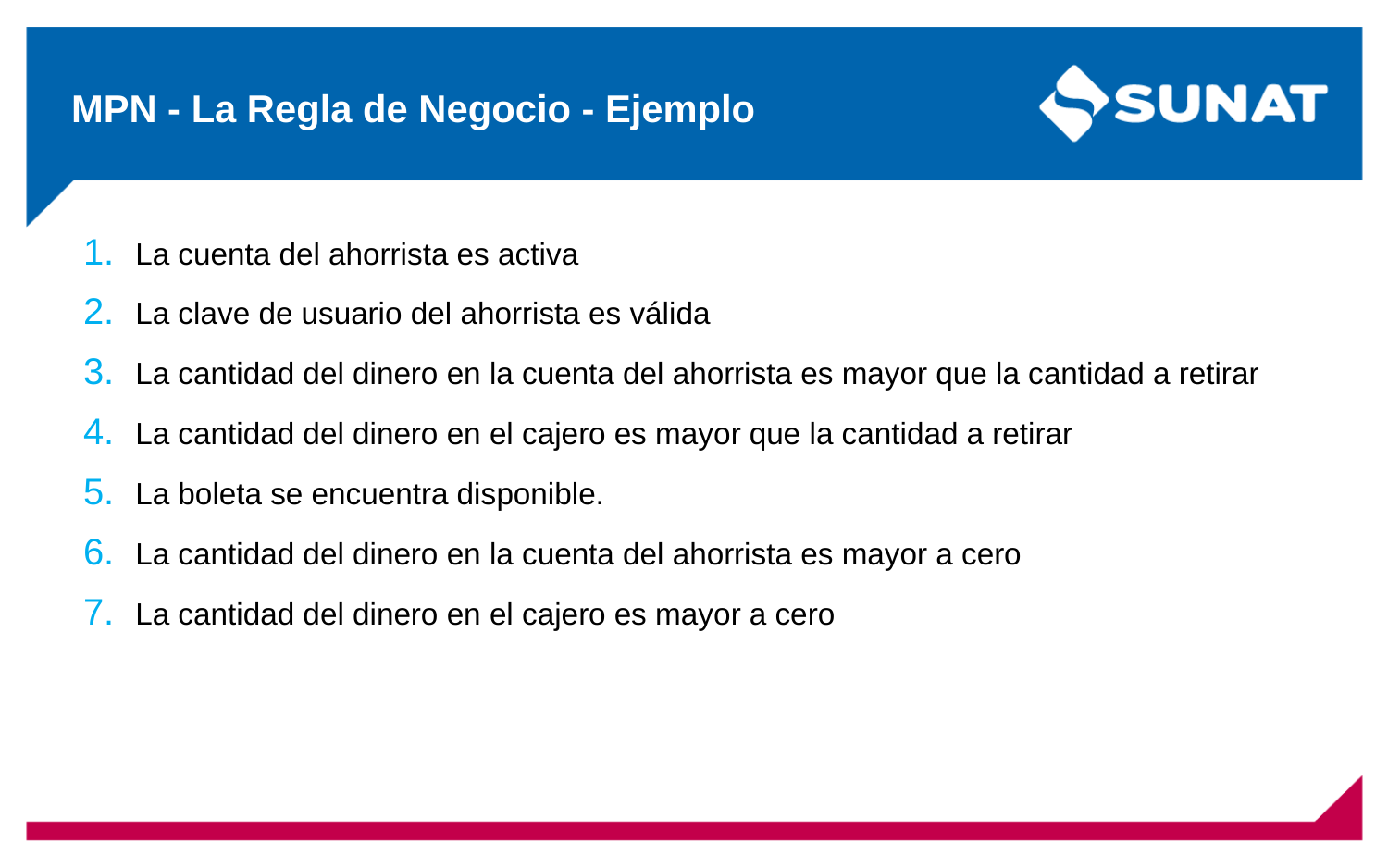

# MPN - La Regla de Negocio - Ejemplo
La cuenta del ahorrista es activa
La clave de usuario del ahorrista es válida
La cantidad del dinero en la cuenta del ahorrista es mayor que la cantidad a retirar
La cantidad del dinero en el cajero es mayor que la cantidad a retirar
La boleta se encuentra disponible.
La cantidad del dinero en la cuenta del ahorrista es mayor a cero
La cantidad del dinero en el cajero es mayor a cero